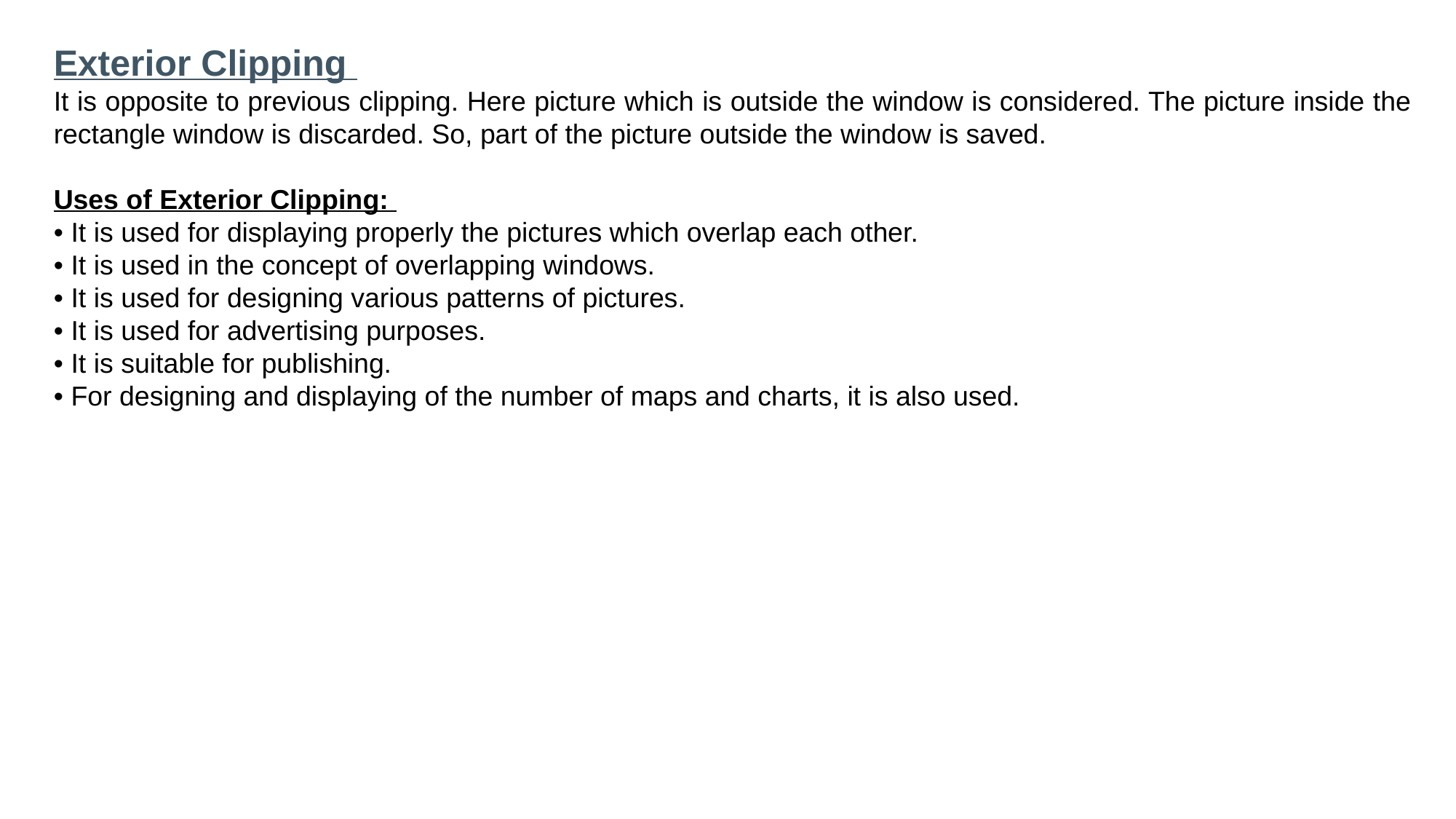

Exterior Clipping
It is opposite to previous clipping. Here picture which is outside the window is considered. The picture inside the rectangle window is discarded. So, part of the picture outside the window is saved.

Uses of Exterior Clipping:
• It is used for displaying properly the pictures which overlap each other.
• It is used in the concept of overlapping windows.
• It is used for designing various patterns of pictures.
• It is used for advertising purposes.
• It is suitable for publishing.
• For designing and displaying of the number of maps and charts, it is also used.